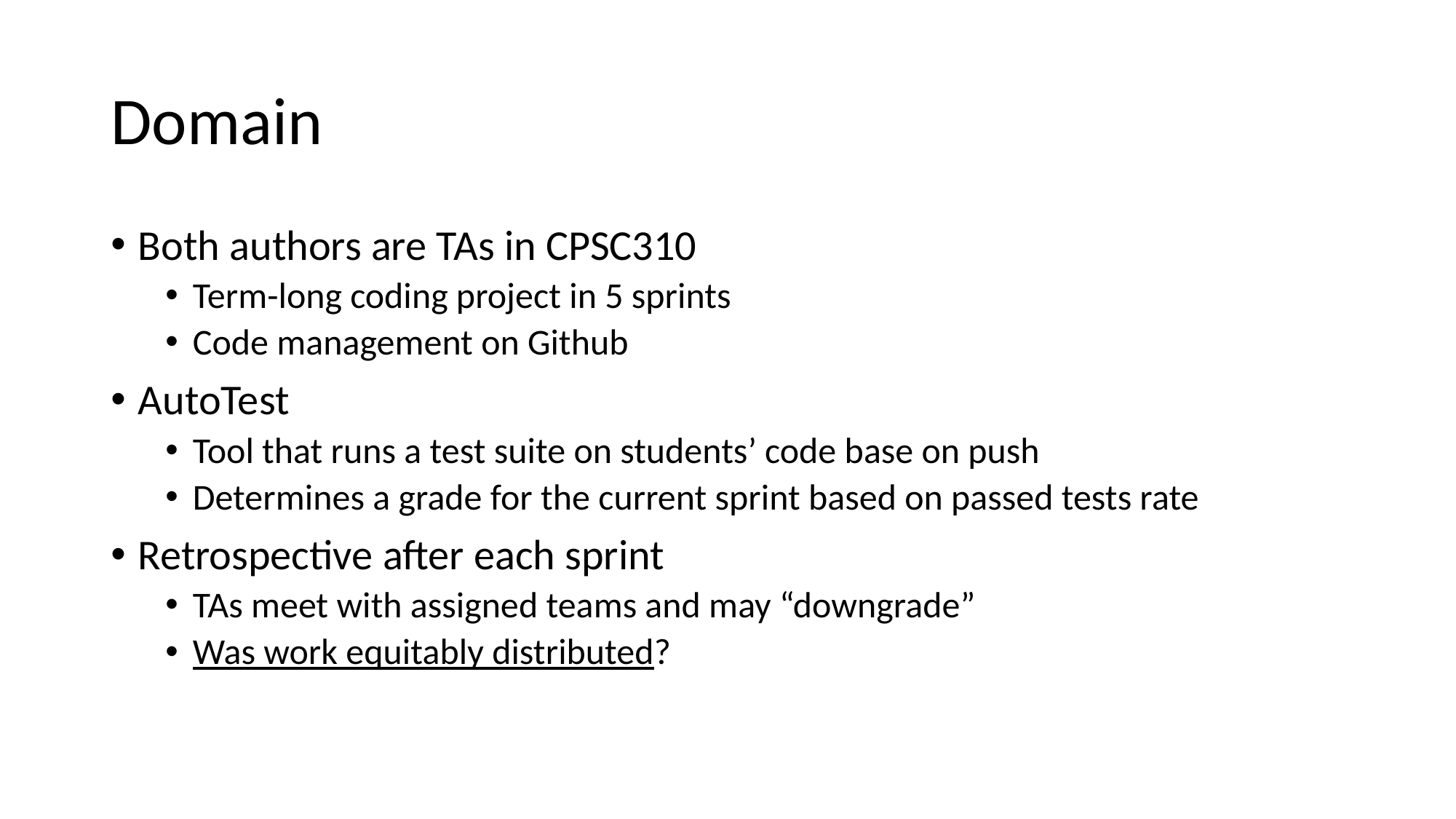

# Domain
Both authors are TAs in CPSC310
Term-long coding project in 5 sprints
Code management on Github
AutoTest
Tool that runs a test suite on students’ code base on push
Determines a grade for the current sprint based on passed tests rate
Retrospective after each sprint
TAs meet with assigned teams and may “downgrade”
Was work equitably distributed?